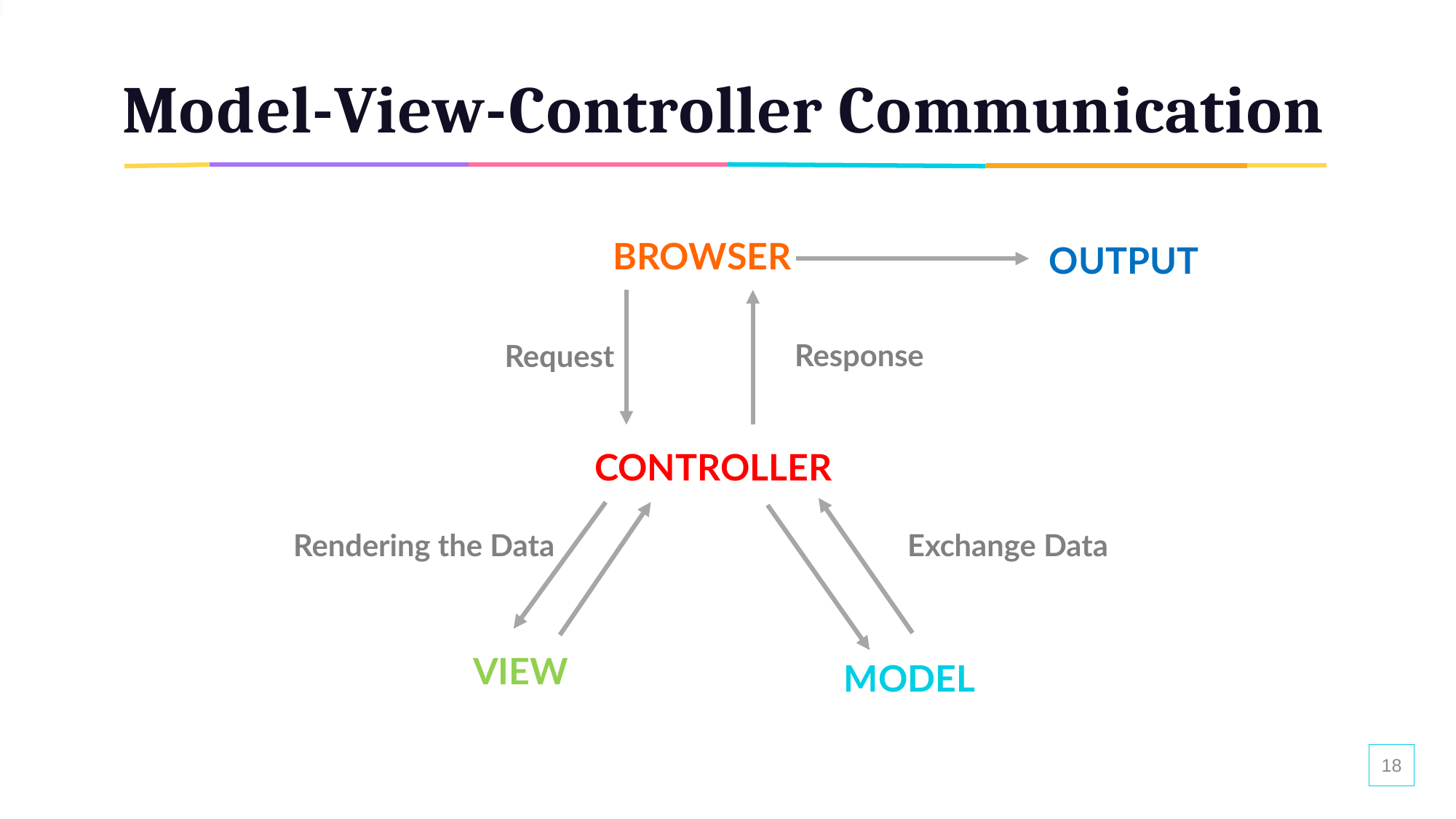

# Model-View-Controller Communication
BROWSER
OUTPUT
Response
Request
CONTROLLER
Rendering the Data
Exchange Data
VIEW
MODEL
18